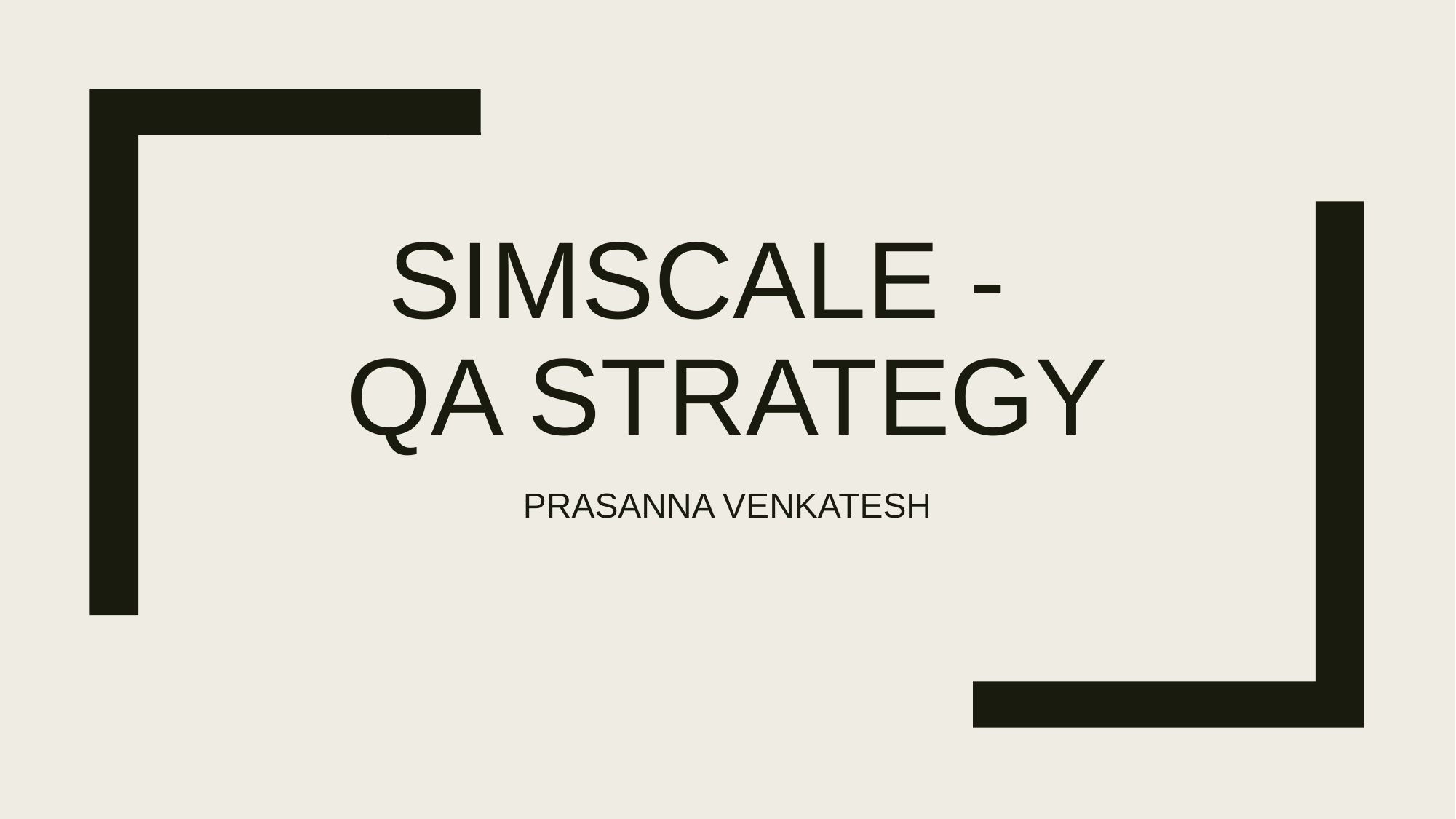

# Simscale - QA Strategy
PRASANNA VENKATESH